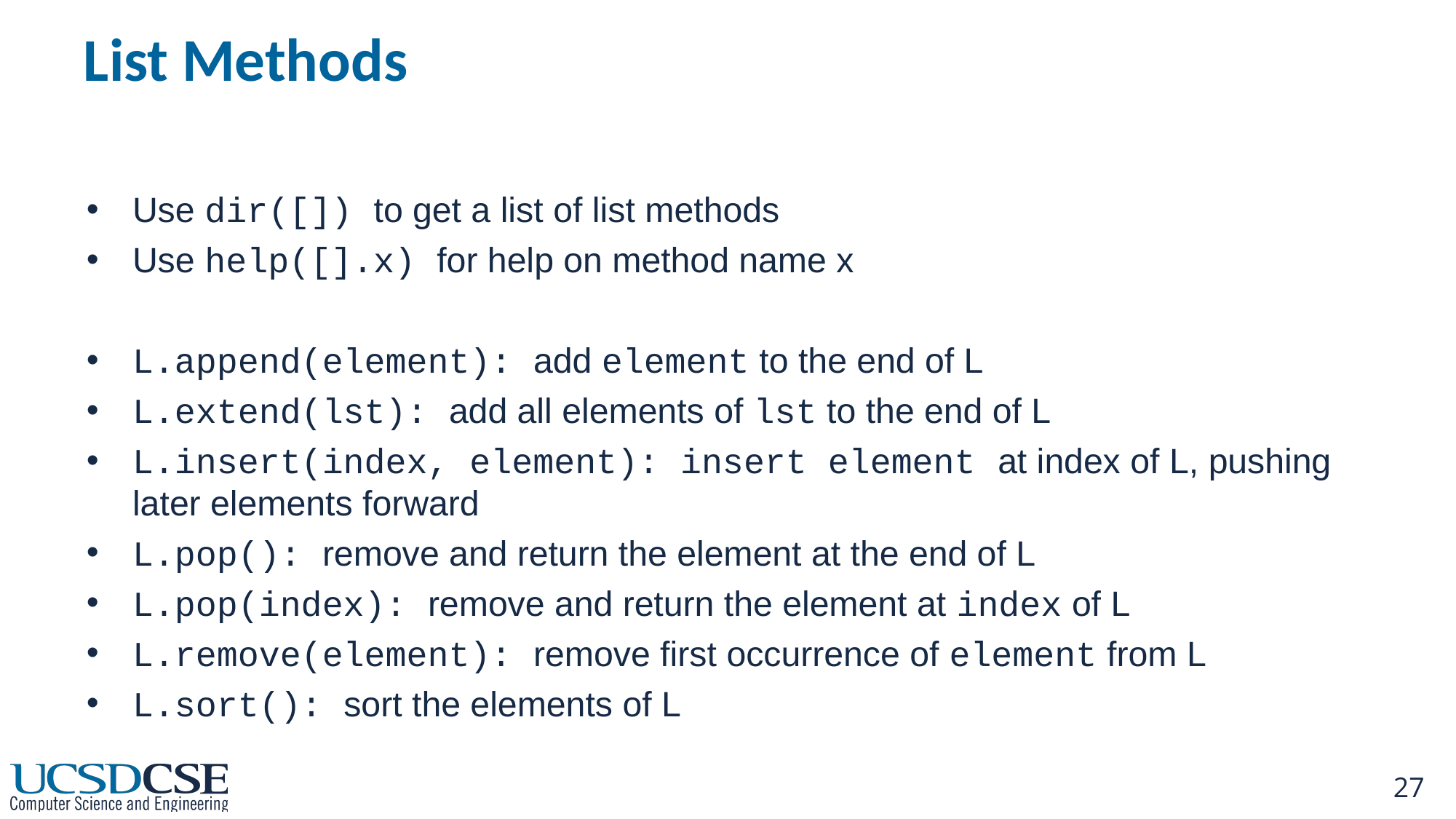

# List Methods
Use dir([]) to get a list of list methods
Use help([].x) for help on method name x

L.append(element): add element to the end of L
L.extend(lst): add all elements of lst to the end of L
L.insert(index, element): insert element at index of L, pushing later elements forward
L.pop(): remove and return the element at the end of L
L.pop(index): remove and return the element at index of L
L.remove(element): remove first occurrence of element from L
L.sort(): sort the elements of L